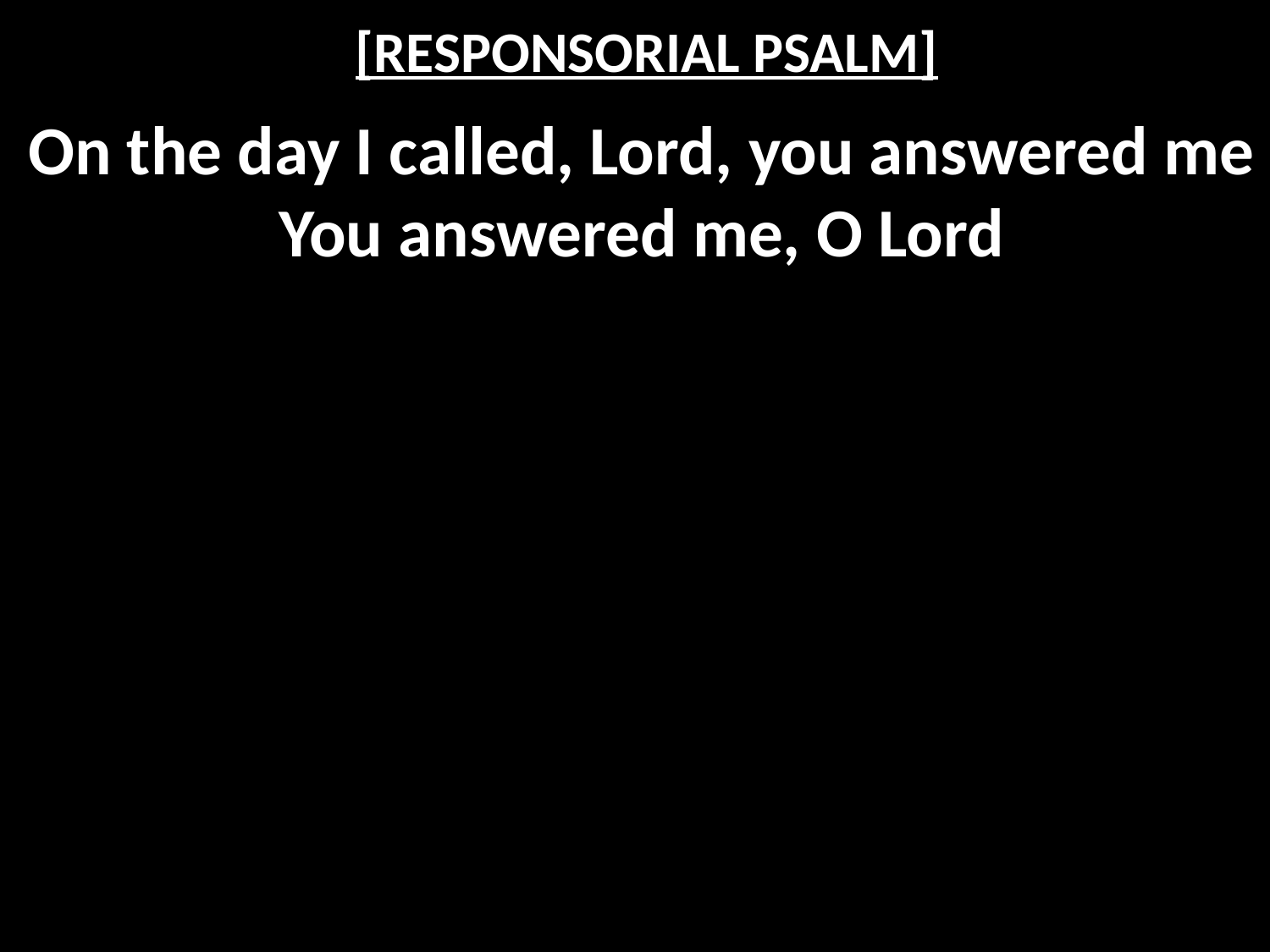

# [RESPONSORIAL PSALM]
On the day I called, Lord, you answered me
You answered me, O Lord